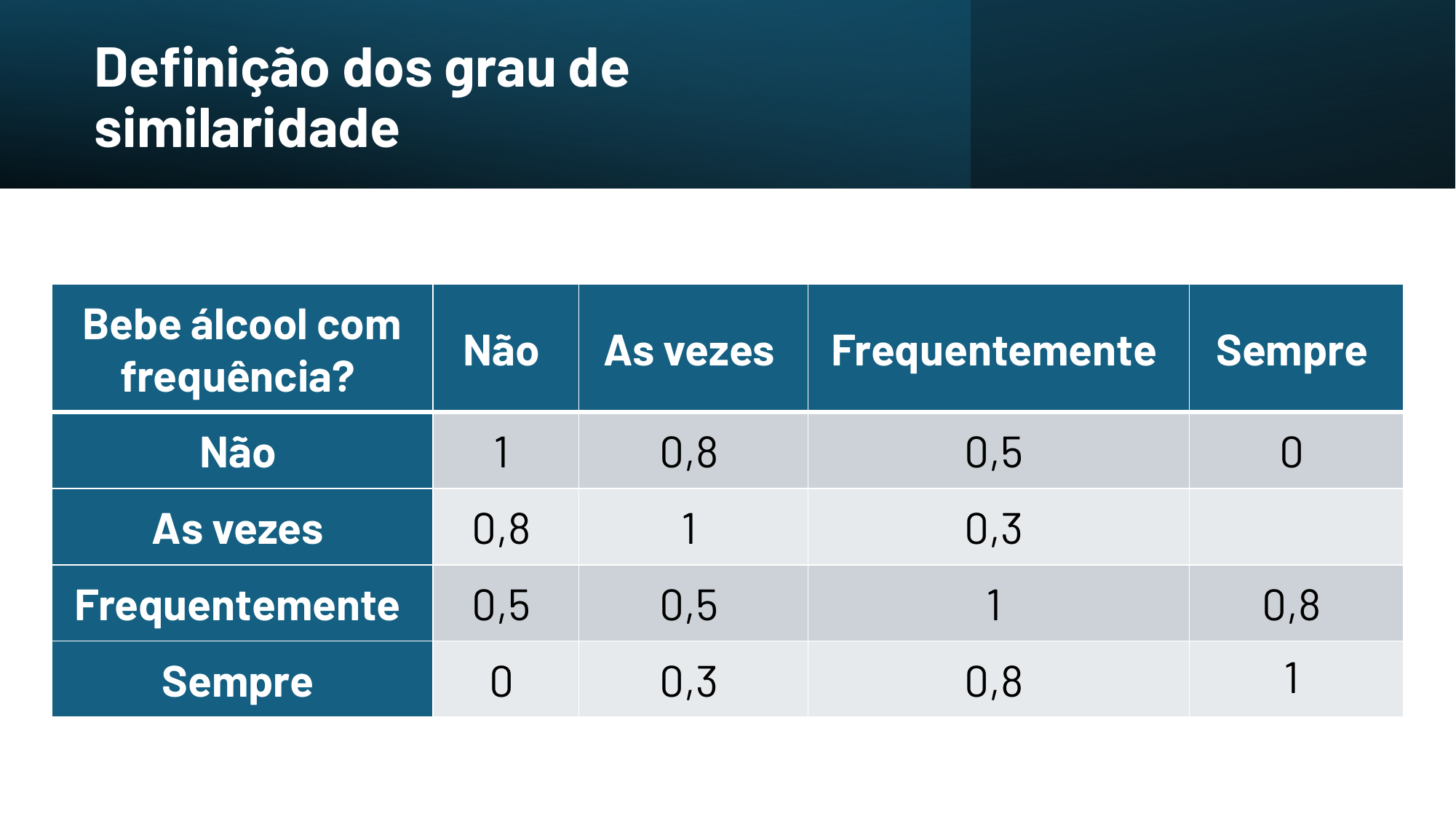

# Definição dos grau de similaridade
| Bebe álcool com frequência? | Não | As vezes | Frequentemente | Sempre |
| --- | --- | --- | --- | --- |
| Não | 1 | 0,8 | 0,5 | 0 |
| As vezes | 0,8 | 1 | 0,3 |  |
| Frequentemente | 0,5 | 0,5 | 1 | 0,8 |
| Sempre | 0 | 0,3 | 0,8 | 1 |